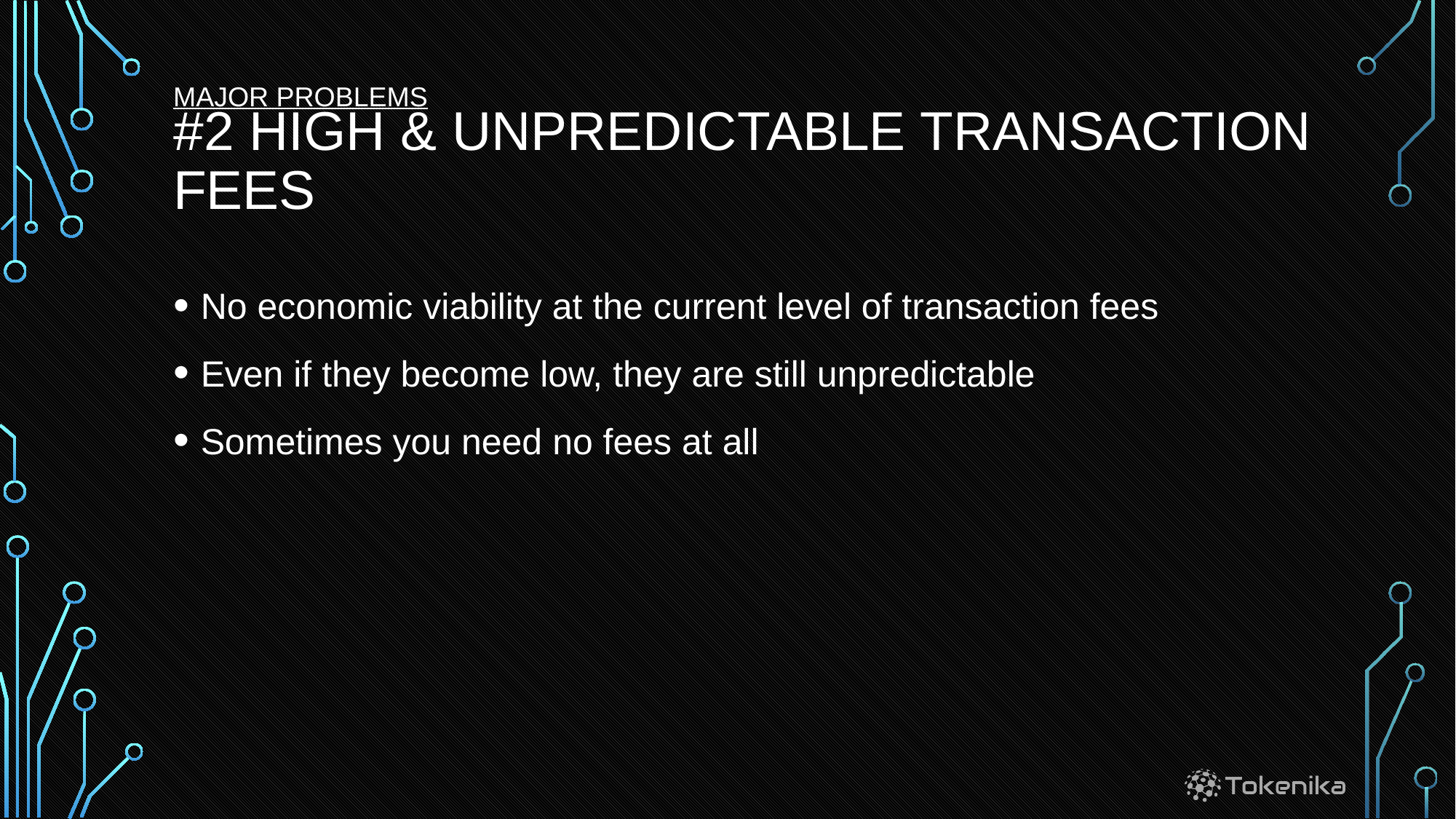

MAJOR PROBLEMS
# #2 High & unpredictable transaction fees
No economic viability at the current level of transaction fees
Even if they become low, they are still unpredictable
Sometimes you need no fees at all